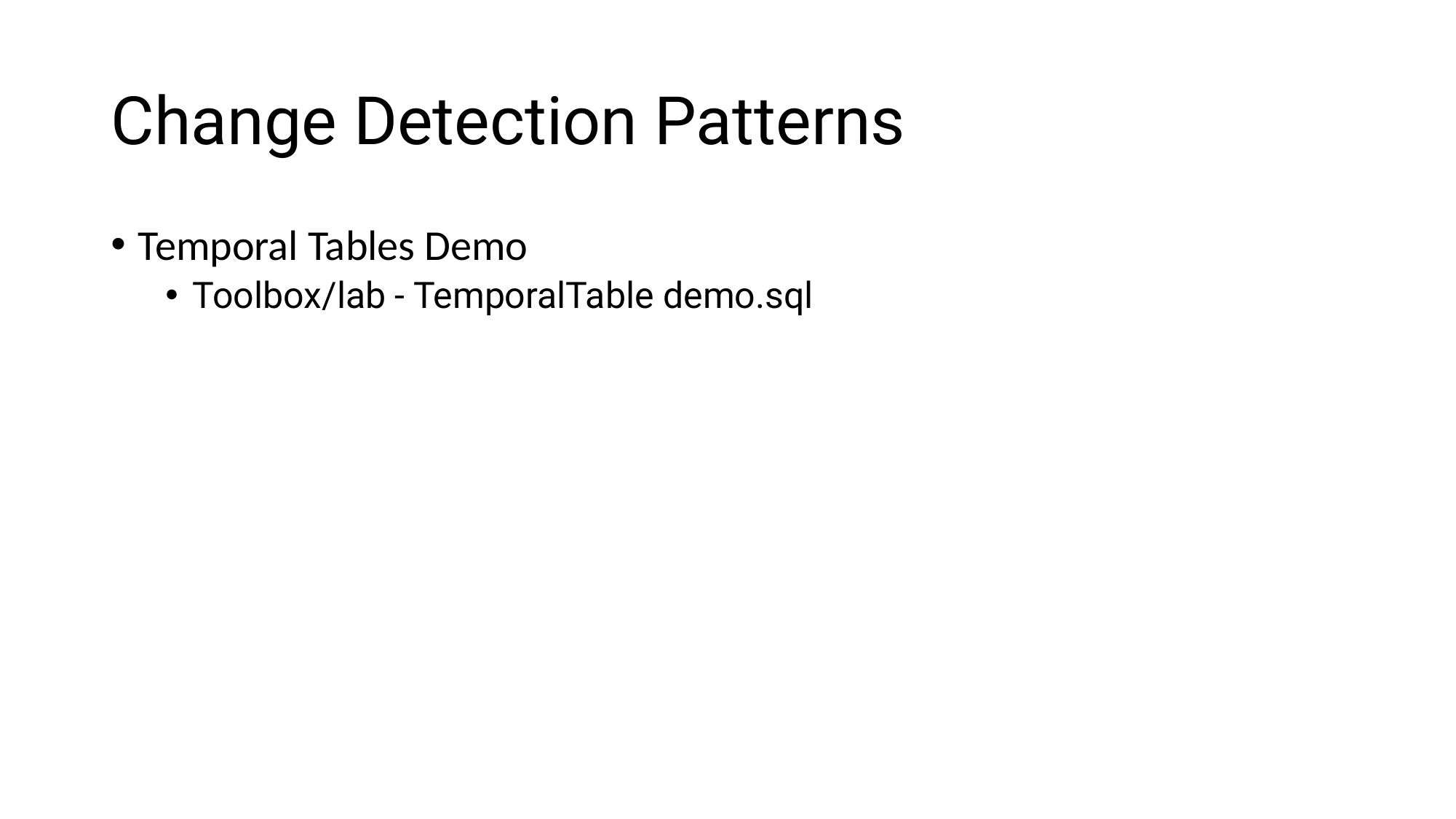

# Change Detection Patterns
Temporal Tables Demo
Toolbox/lab - TemporalTable demo.sql